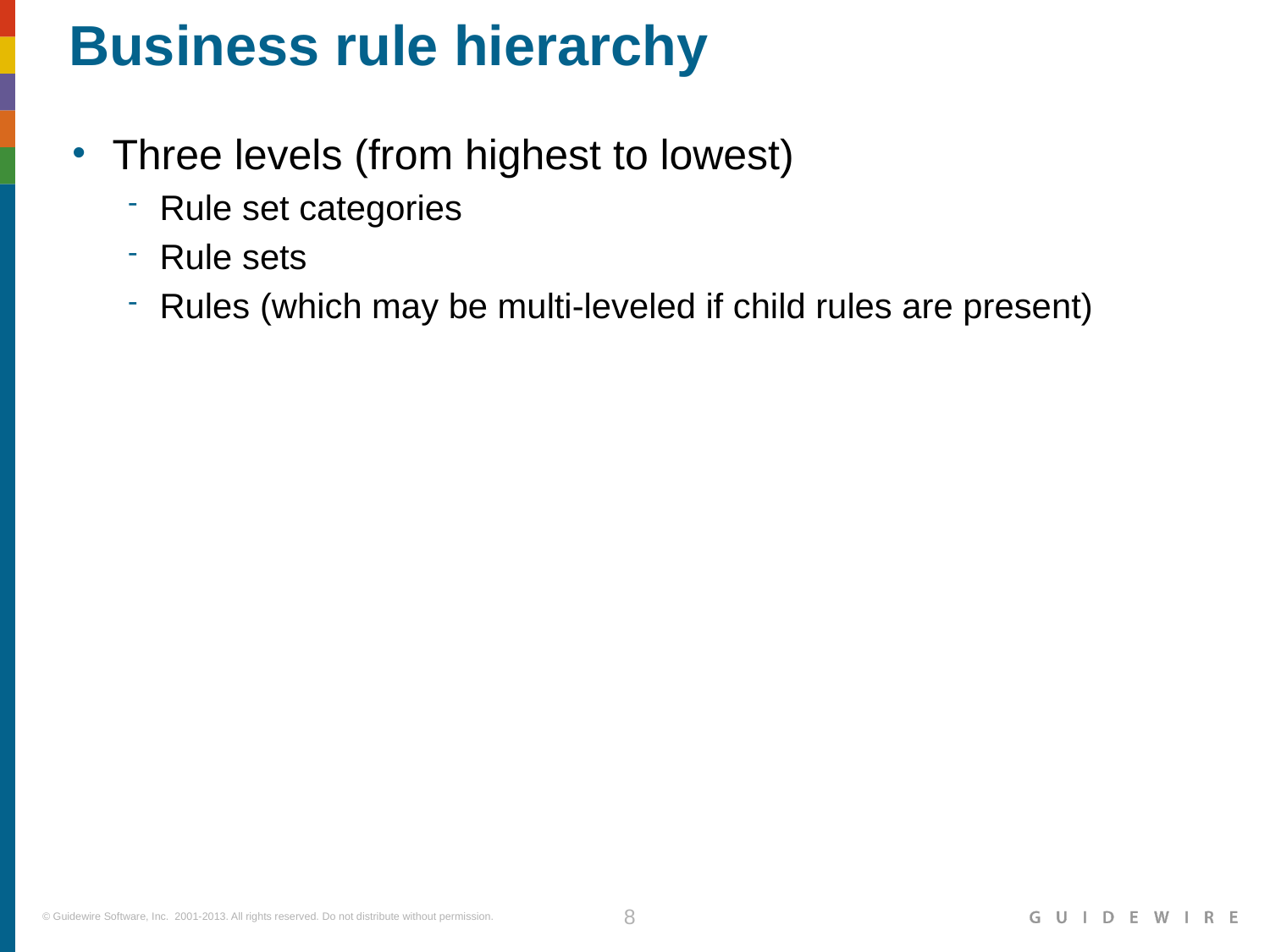

# Business rule hierarchy
Three levels (from highest to lowest)
Rule set categories
Rule sets
Rules (which may be multi-leveled if child rules are present)